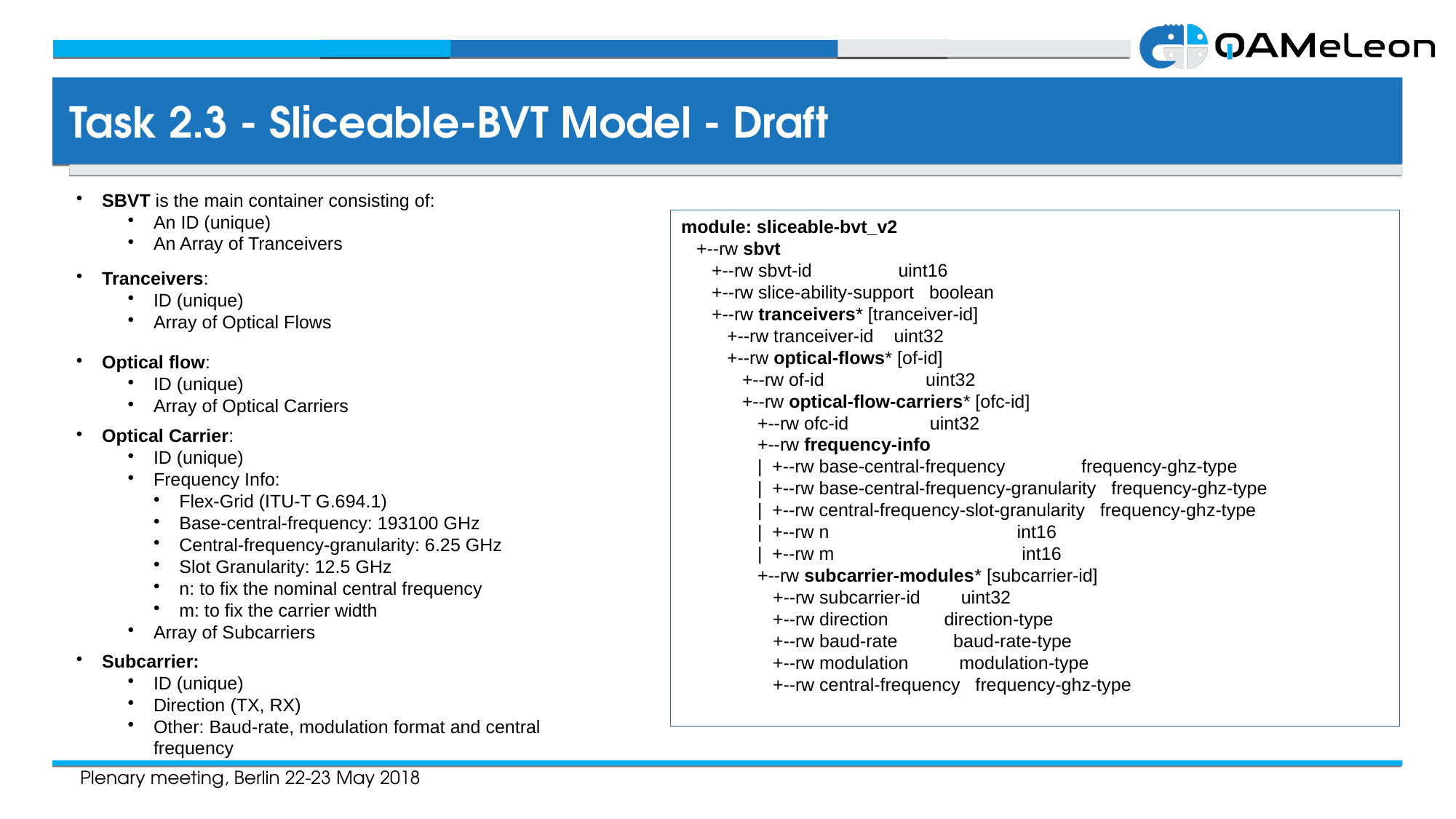

Task 2.3 - Sliceable-BVT Model - Draft
SBVT is the main container consisting of:
An ID (unique)
An Array of Tranceivers
module: sliceable-bvt_v2
   +--rw sbvt
      +--rw sbvt-id                 uint16
      +--rw slice-ability-support   boolean
      +--rw tranceivers* [tranceiver-id]
         +--rw tranceiver-id    uint32
         +--rw optical-flows* [of-id]
            +--rw of-id                    uint32
            +--rw optical-flow-carriers* [ofc-id]
               +--rw ofc-id                uint32
               +--rw frequency-info
               |  +--rw base-central-frequency               frequency-ghz-type
               |  +--rw base-central-frequency-granularity   frequency-ghz-type
               |  +--rw central-frequency-slot-granularity   frequency-ghz-type
               |  +--rw n                                     int16
               |  +--rw m                                     int16
               +--rw subcarrier-modules* [subcarrier-id]
                  +--rw subcarrier-id        uint32
                  +--rw direction           direction-type
                  +--rw baud-rate           baud-rate-type
                  +--rw modulation          modulation-type
                  +--rw central-frequency   frequency-ghz-type
Tranceivers:
ID (unique)
Array of Optical Flows
Optical flow:
ID (unique)
Array of Optical Carriers
Optical Carrier:
ID (unique)
Frequency Info:
Flex-Grid (ITU-T G.694.1)
Base-central-frequency: 193100 GHz
Central-frequency-granularity: 6.25 GHz
Slot Granularity: 12.5 GHz
n: to fix the nominal central frequency
m: to fix the carrier width
Array of Subcarriers
Subcarrier:
ID (unique)
Direction (TX, RX)
Other: Baud-rate, modulation format and central frequency
Plenary meeting, Berlin 22-23 May 2018